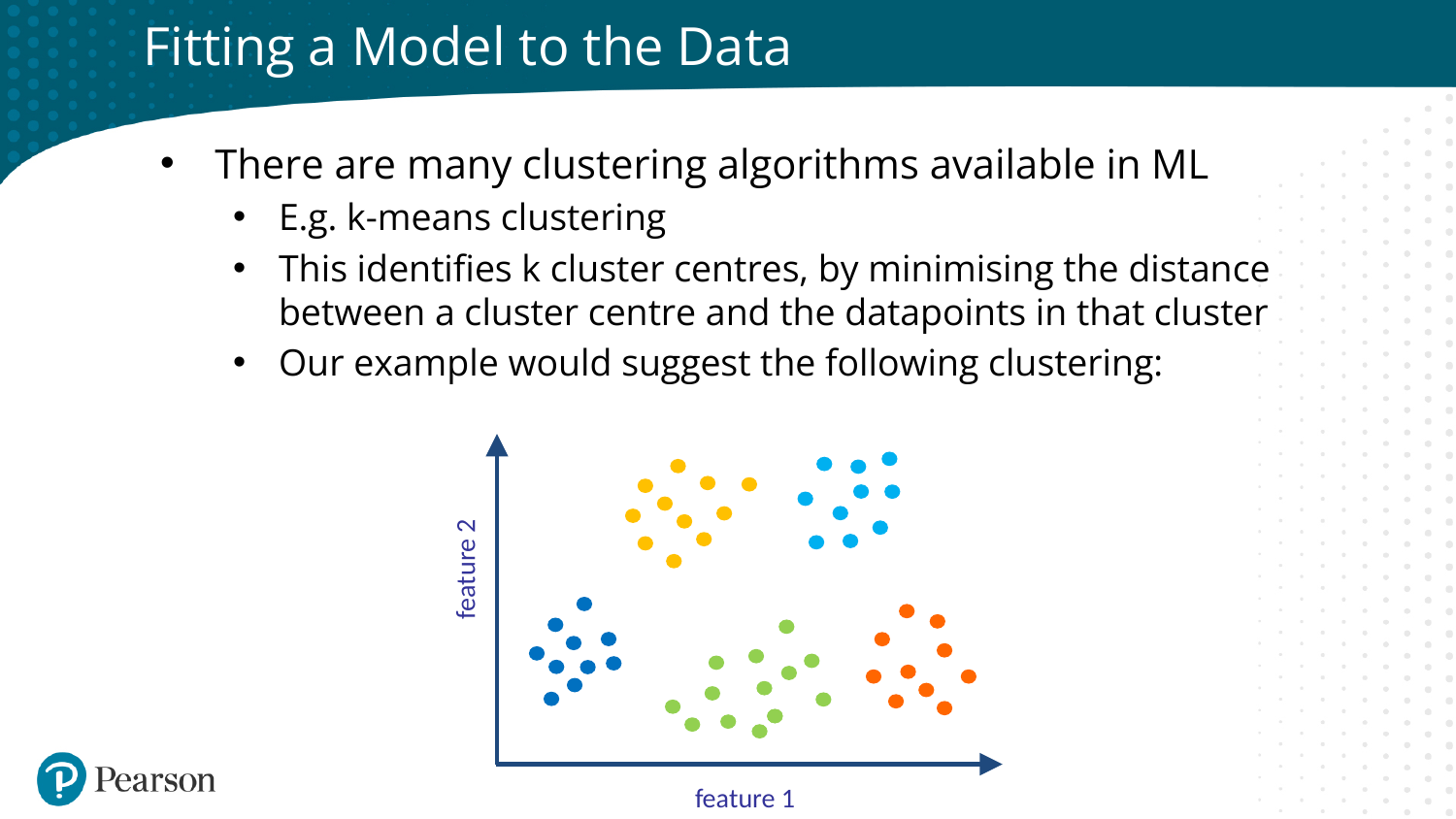

# Fitting a Model to the Data
There are many clustering algorithms available in ML
E.g. k-means clustering
This identifies k cluster centres, by minimising the distance between a cluster centre and the datapoints in that cluster
Our example would suggest the following clustering:

feature 2

feature 1